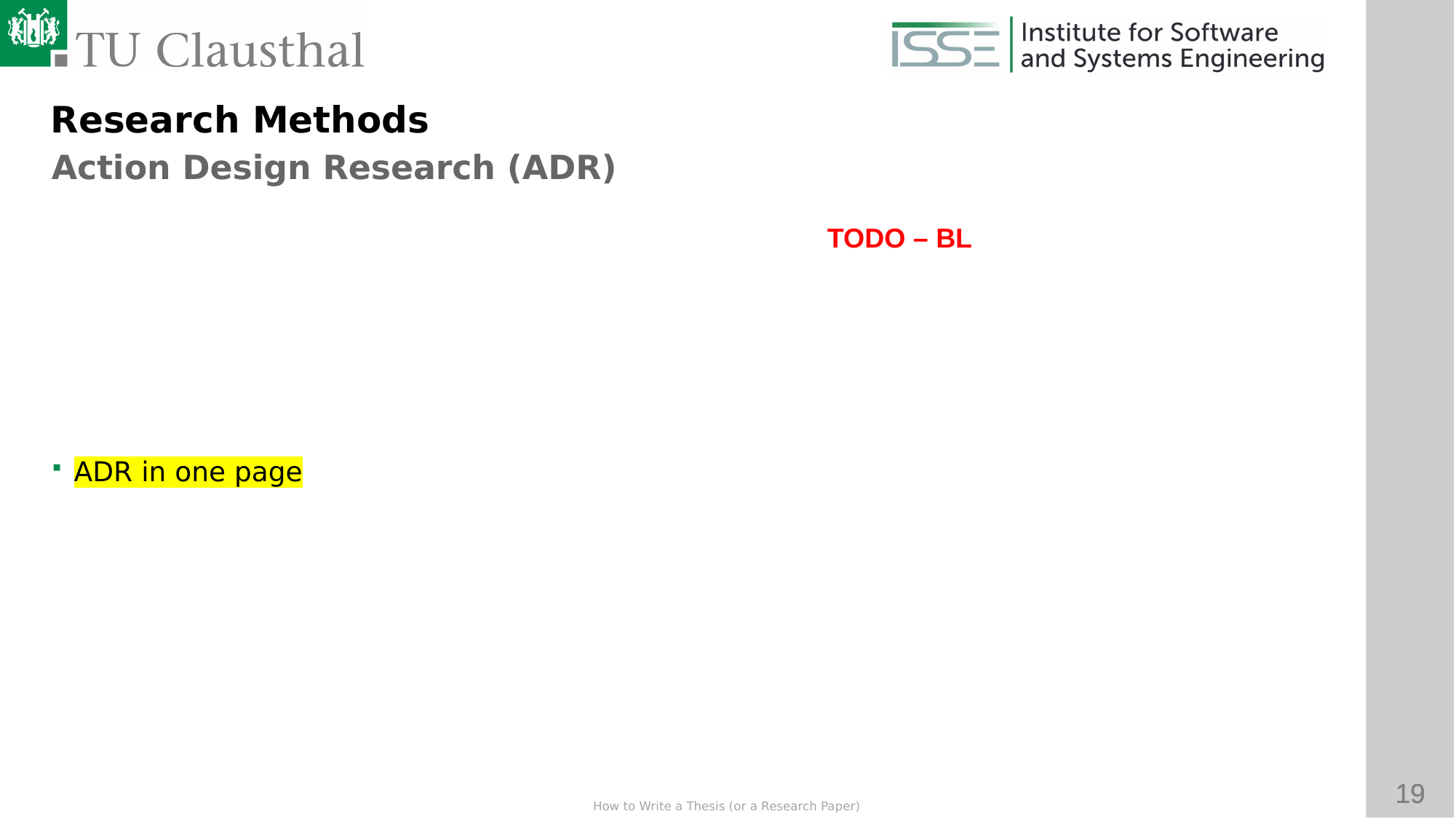

Research Methods
Action Design Research (ADR)

ADR in one page
TODO – BL